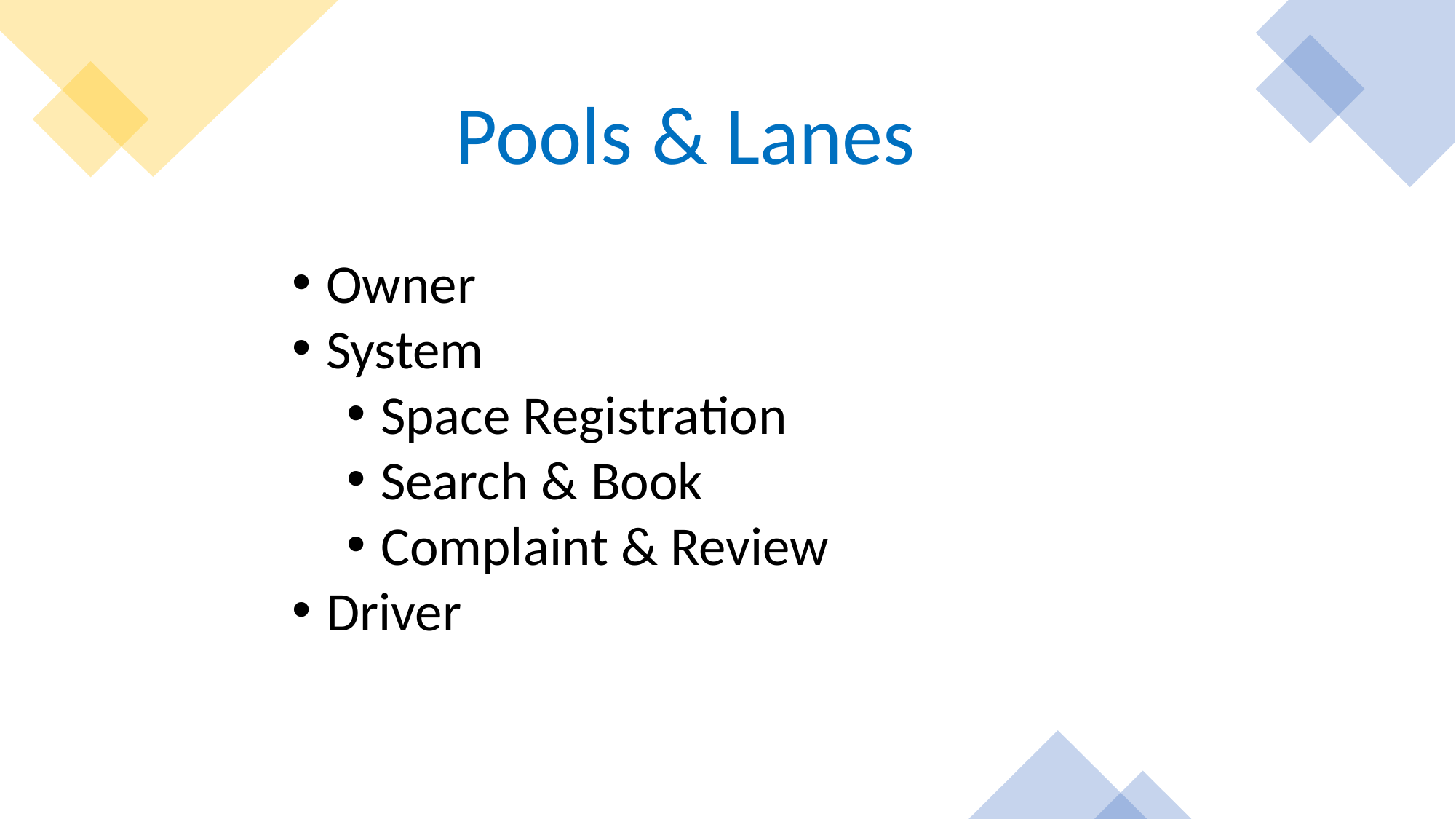

Pools & Lanes

Owner
System
Space Registration
Search & Book
Complaint & Review
Driver